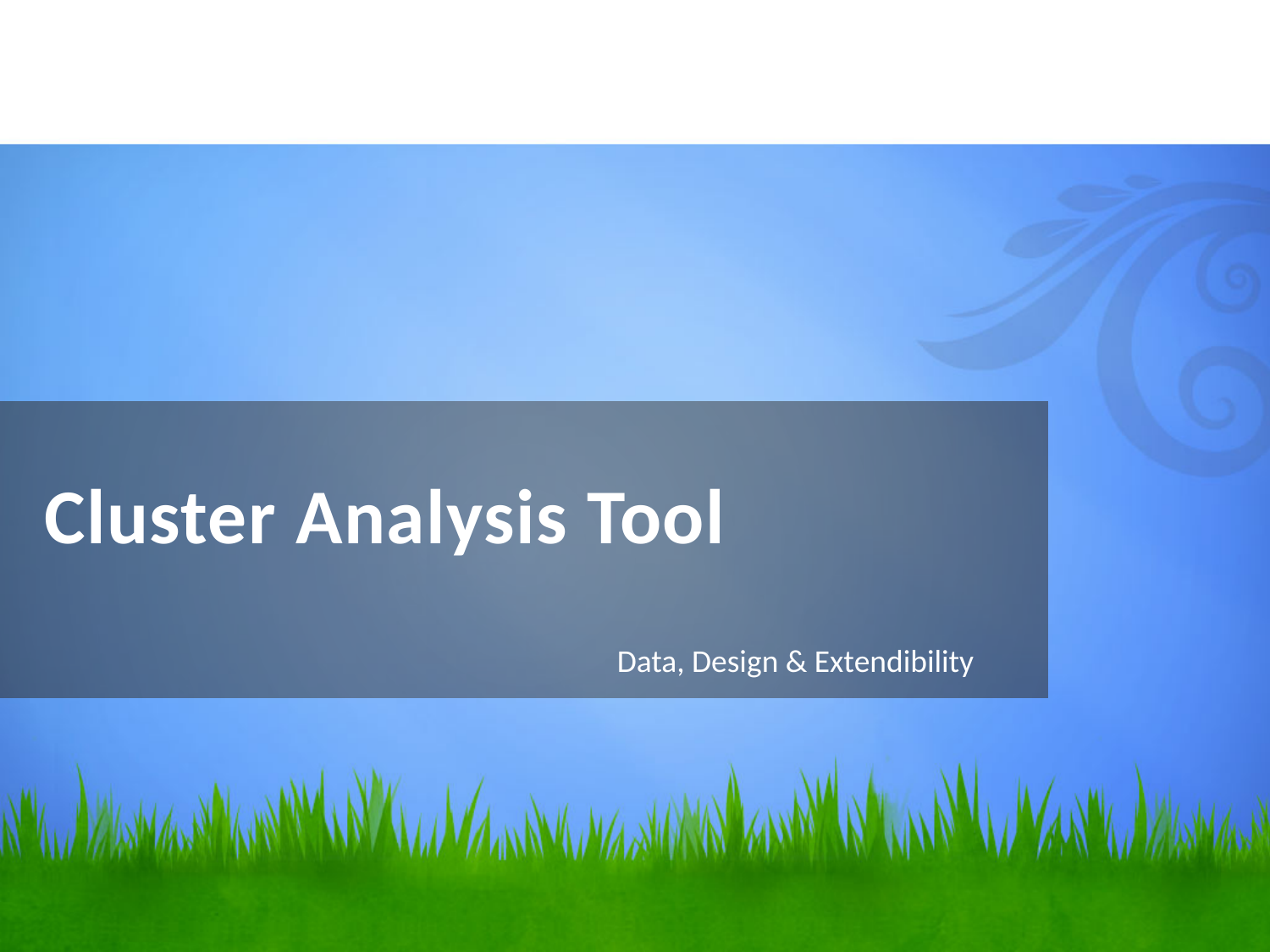

# Cluster Analysis Tool
Data, Design & Extendibility